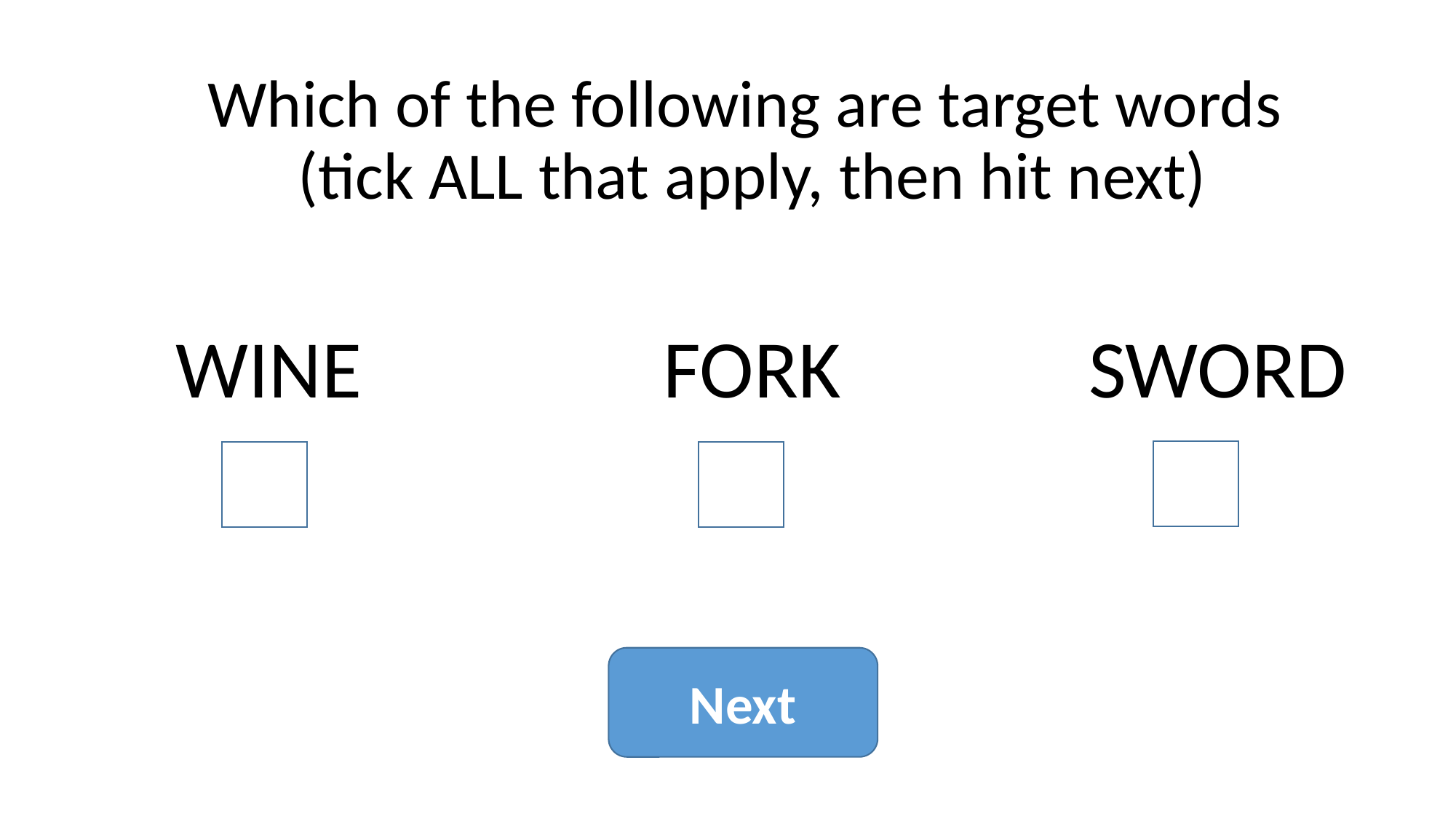

# Which of the following are target words (tick ALL that apply, then hit next)
WINE
FORK
SWORD

Next